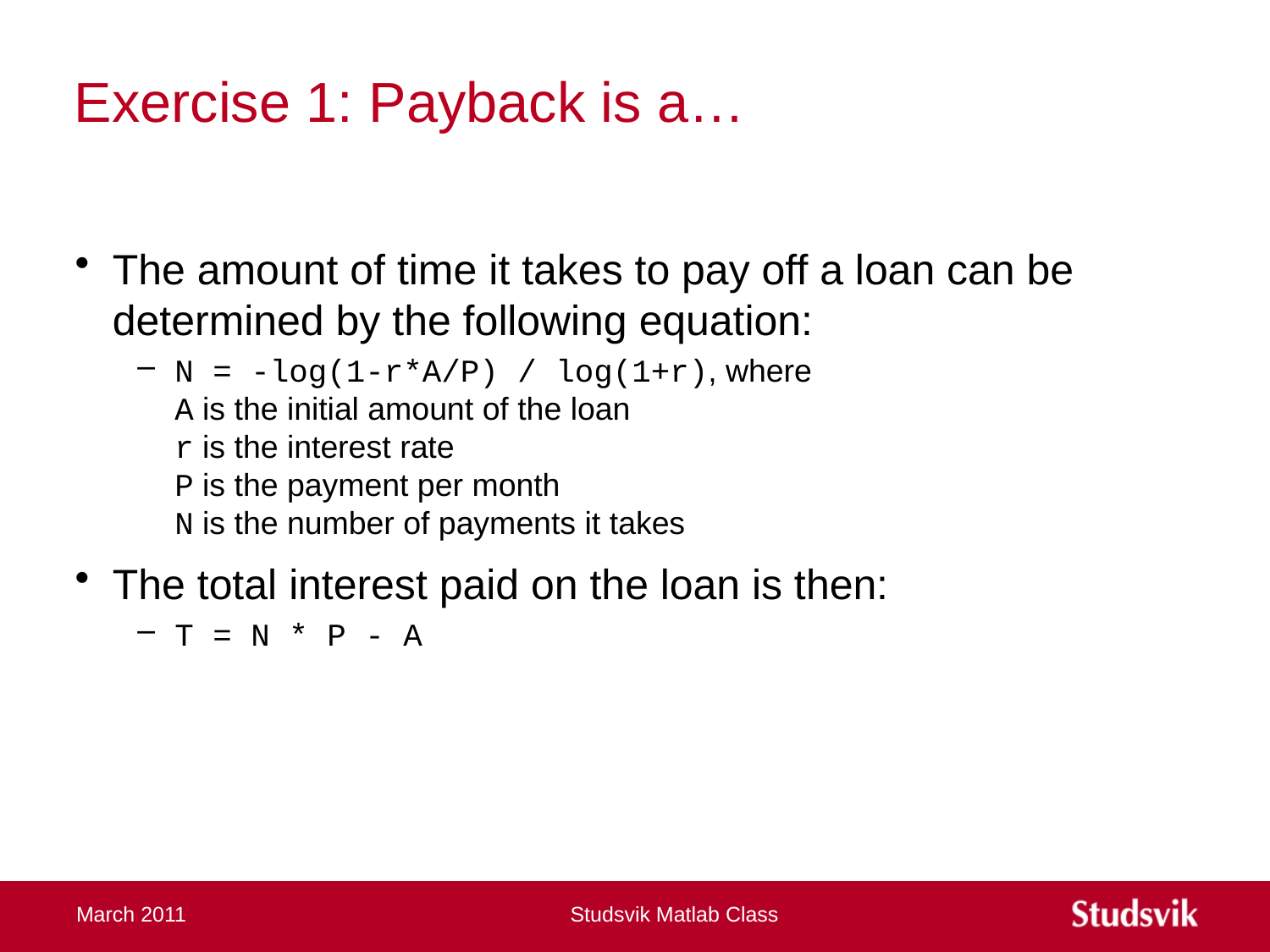

# Exercise 1: Payback is a…
The amount of time it takes to pay off a loan can be determined by the following equation:
N = -log(1-r*A/P) / log(1+r), where
A is the initial amount of the loan
r is the interest rate
P is the payment per month
N is the number of payments it takes
The total interest paid on the loan is then:
T = N * P - A
March 2011
Studsvik Matlab Class